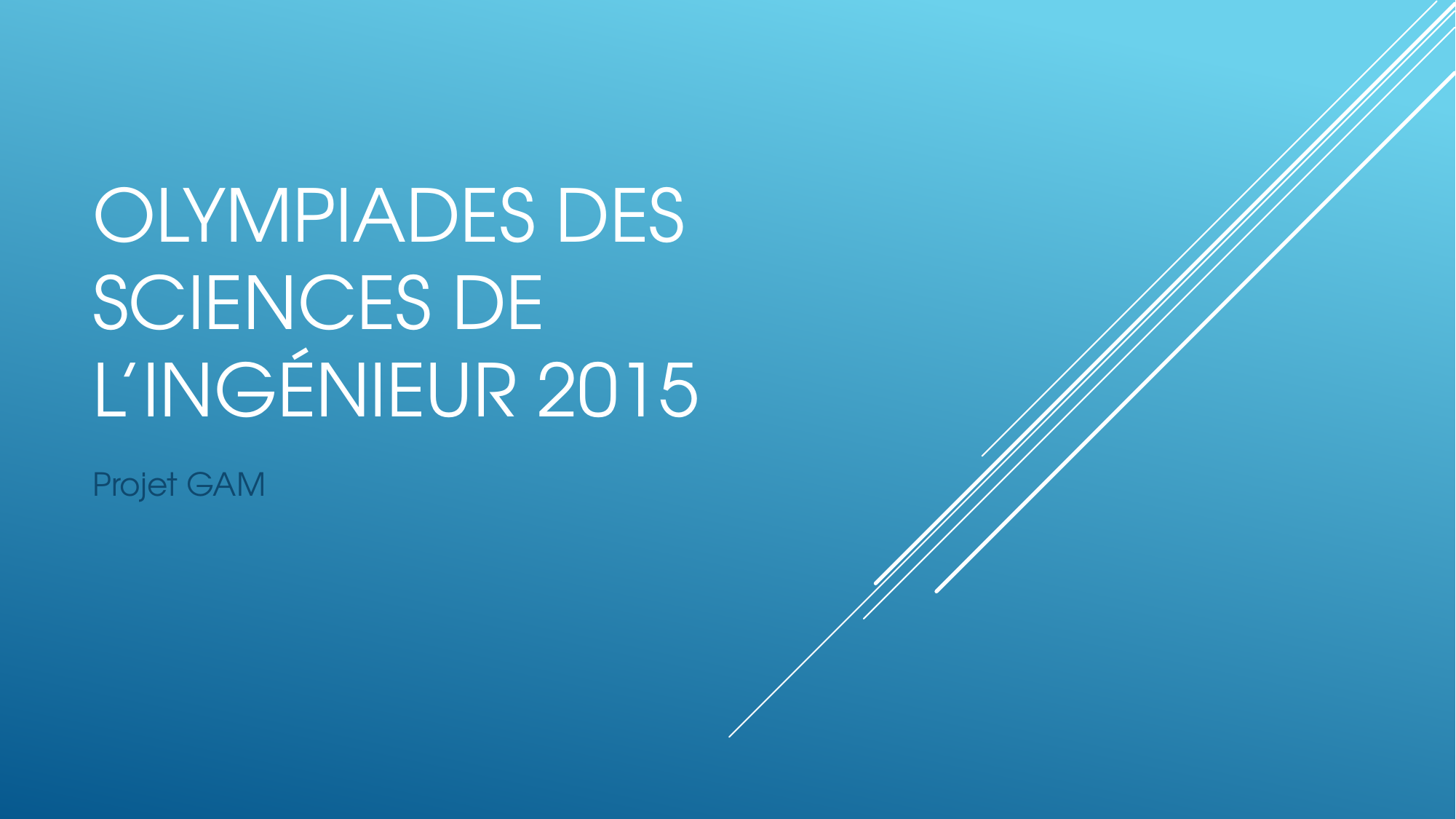

# Olympiades des sciences de l’ingénieur 2015
Projet GAM